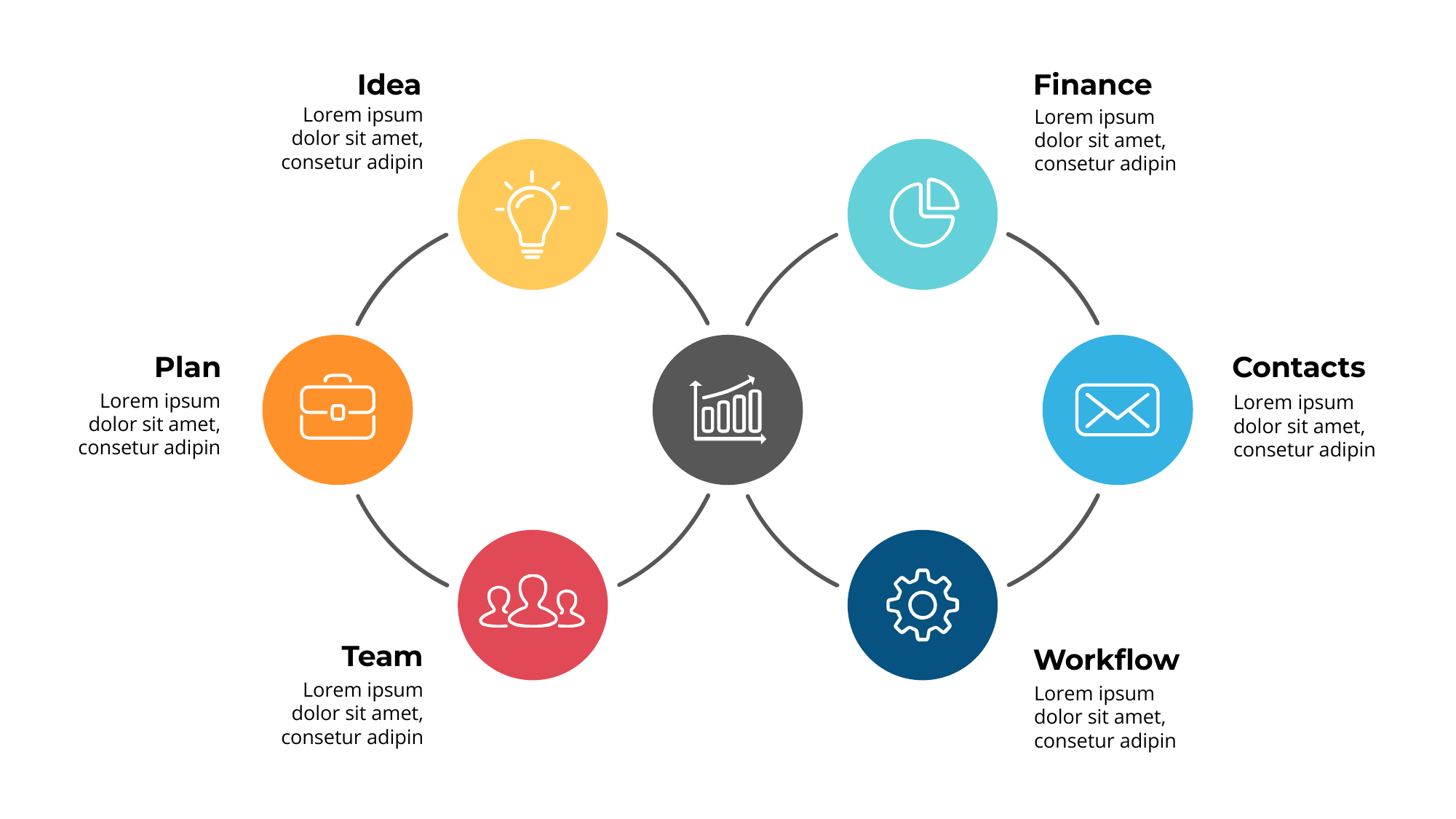

Idea
Lorem ipsum dolor sit amet, consetur adipin
Finance
Lorem ipsum dolor sit amet, consetur adipin

Plan
Lorem ipsum dolor sit amet, consetur adipin
Contacts
Lorem ipsum dolor sit amet, consetur adipin

Team
Lorem ipsum dolor sit amet, consetur adipin
Workflow
Lorem ipsum dolor sit amet, consetur adipin